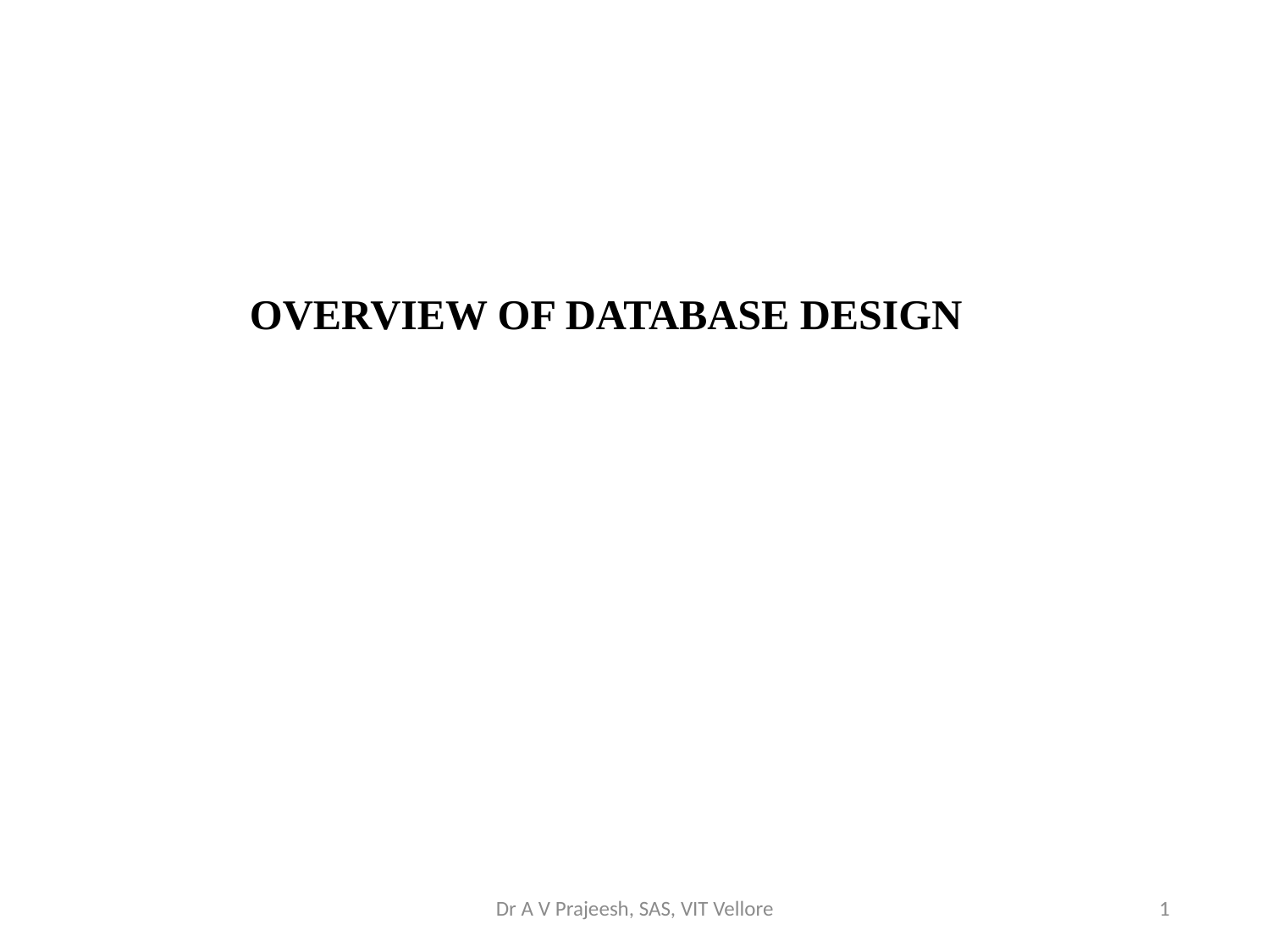

OVERVIEW OF DATABASE DESIGN
Dr A V Prajeesh, SAS, VIT Vellore
1